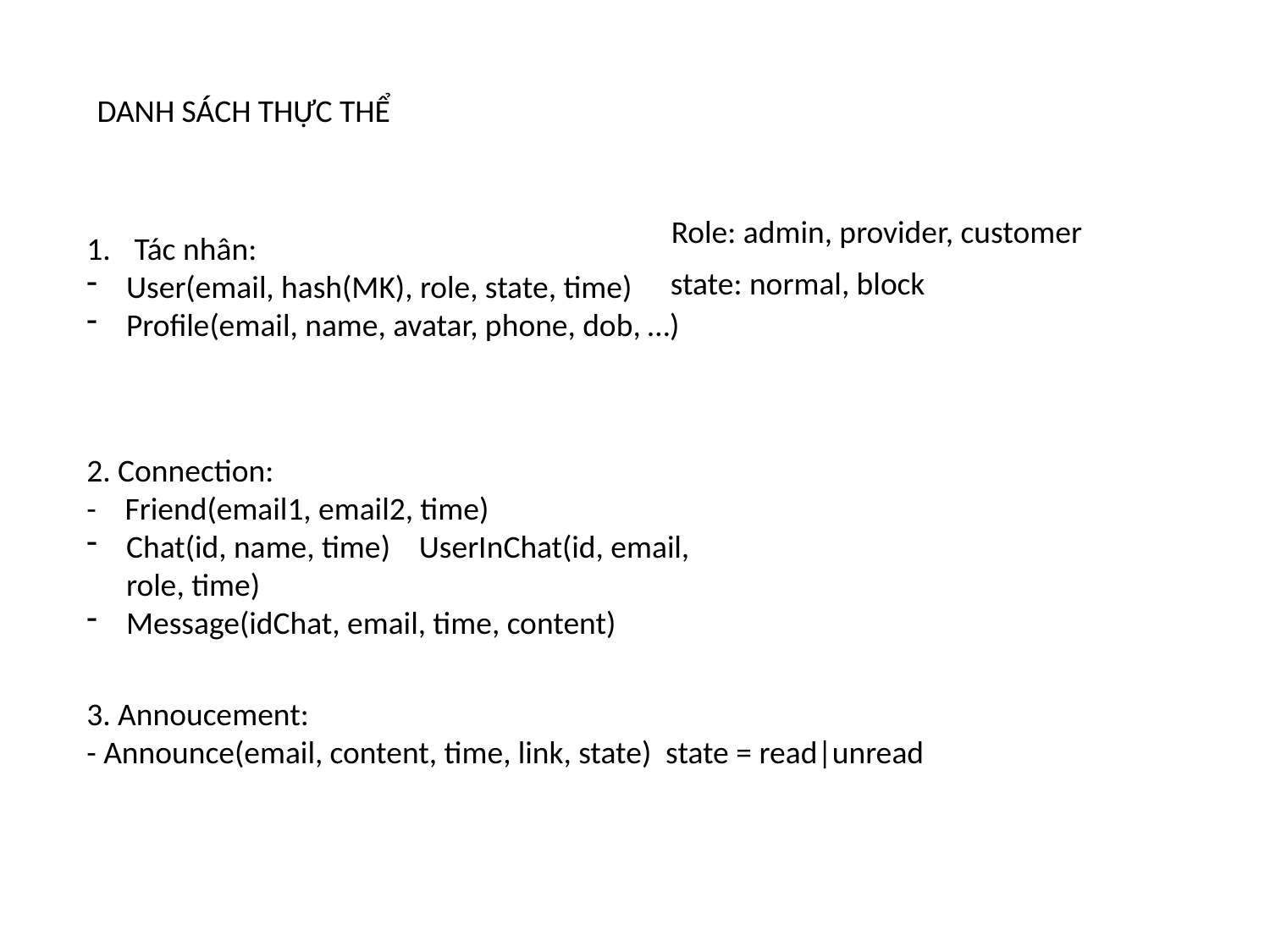

DANH SÁCH THỰC THỂ
Role: admin, provider, customer
Tác nhân:
User(email, hash(MK), role, state, time)
Profile(email, name, avatar, phone, dob, …)
state: normal, block
2. Connection:
-    Friend(email1, email2, time)
Chat(id, name, time)    UserInChat(id, email, role, time)
Message(idChat, email, time, content)
3. Annoucement:
- Announce(email, content, time, link, state)  state = read|unread